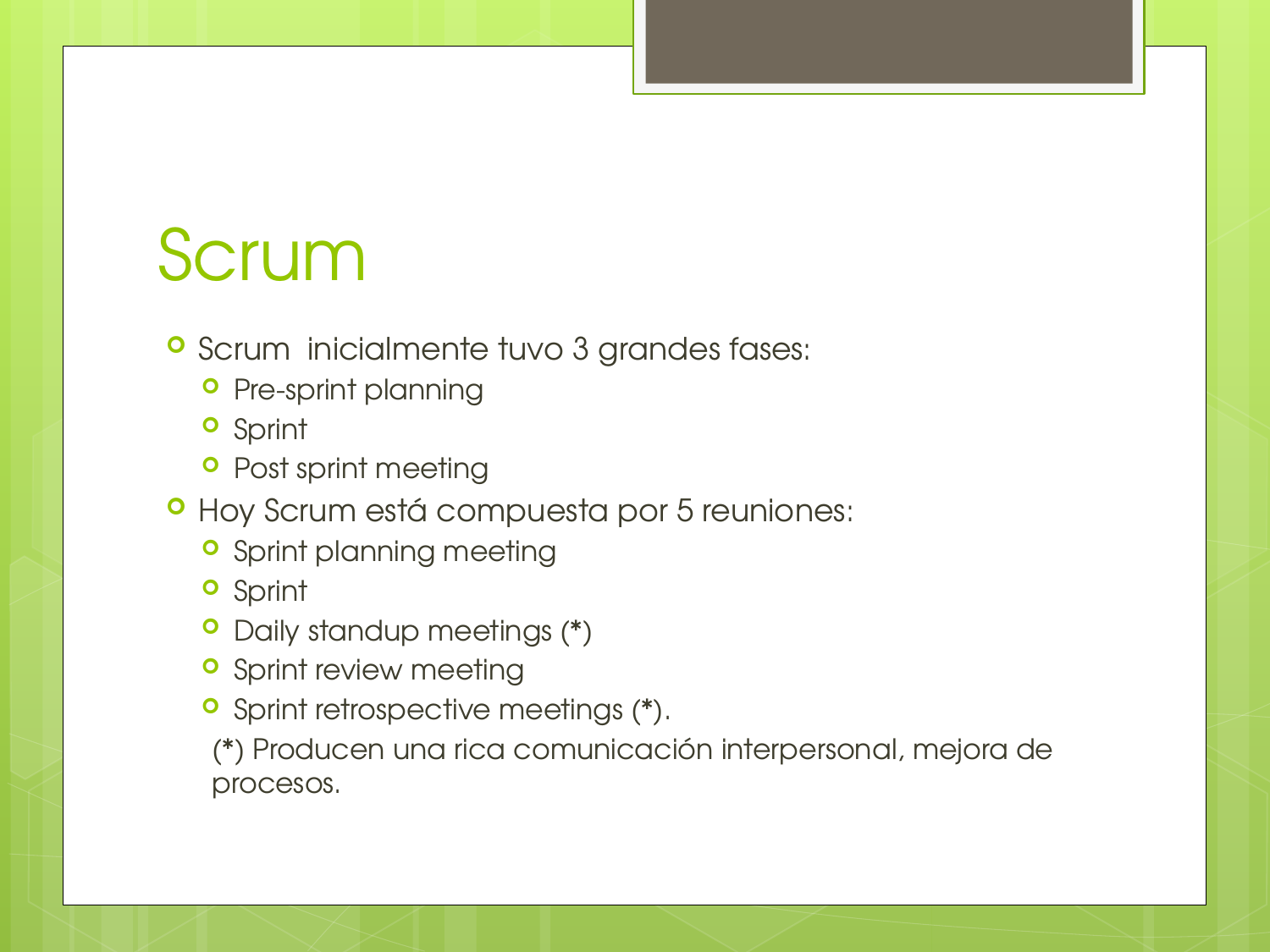

# Scrum
Scrum  inicialmente tuvo 3 grandes fases:
Pre-sprint planning
Sprint
Post sprint meeting
Hoy Scrum está compuesta por 5 reuniones:
Sprint planning meeting
Sprint
Daily standup meetings (*)
Sprint review meeting
Sprint retrospective meetings (*).
(*) Producen una rica comunicación interpersonal, mejora de procesos.